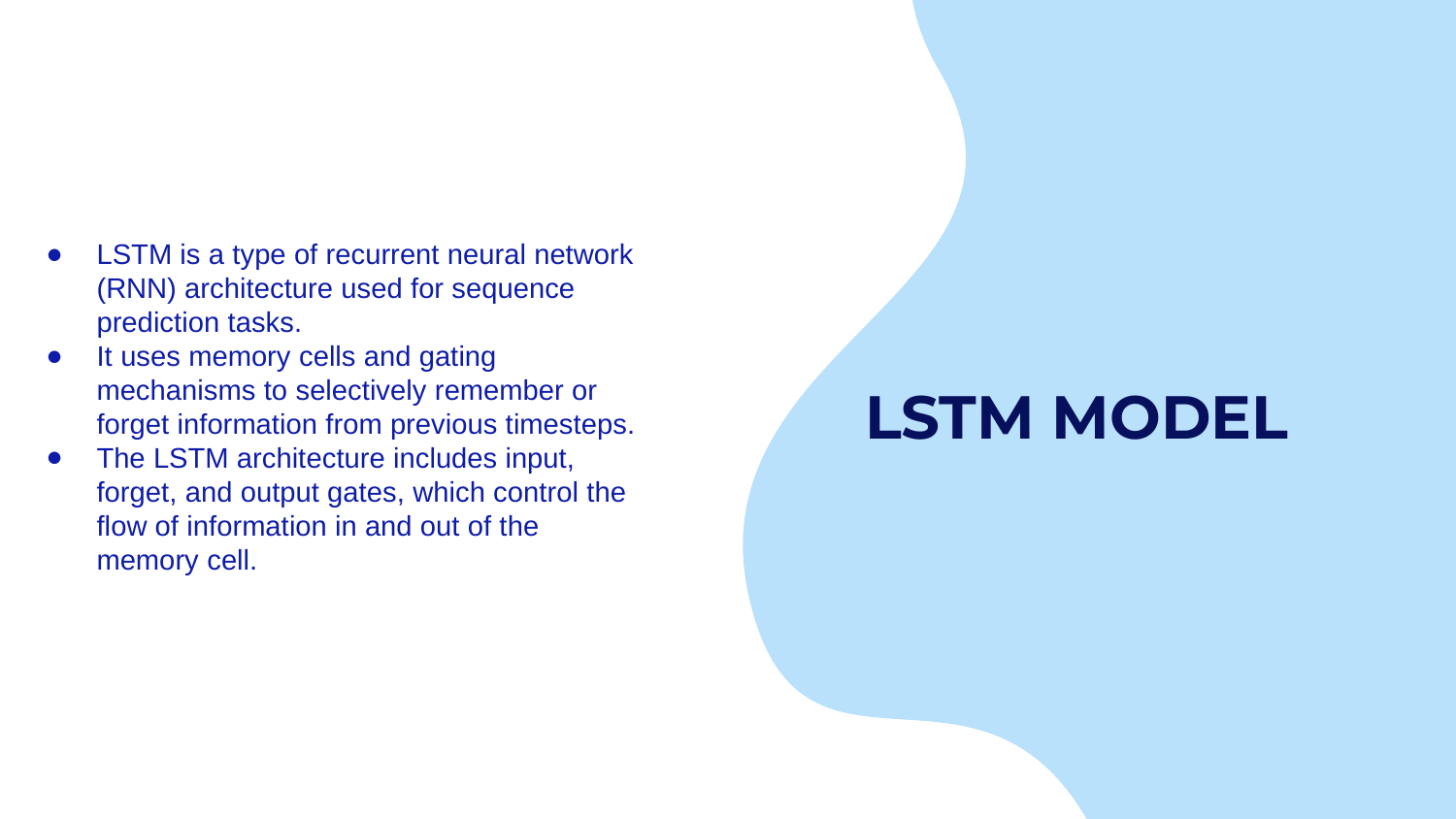

LSTM is a type of recurrent neural network (RNN) architecture used for sequence prediction tasks.
It uses memory cells and gating mechanisms to selectively remember or forget information from previous timesteps.
The LSTM architecture includes input, forget, and output gates, which control the flow of information in and out of the memory cell.

# LSTM MODEL